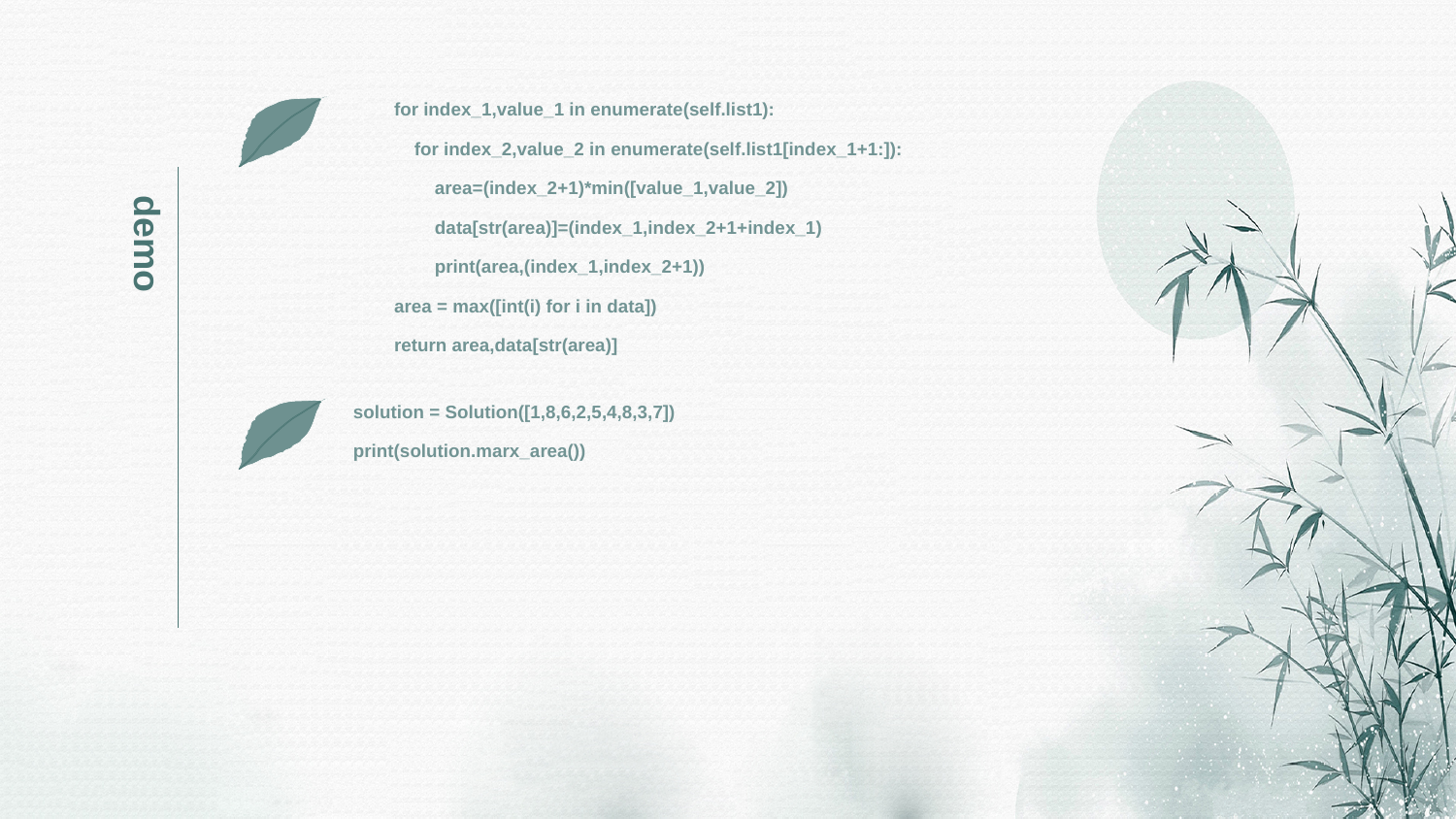

for index_1,value_1 in enumerate(self.list1):
            for index_2,value_2 in enumerate(self.list1[index_1+1:]):
                area=(index_2+1)*min([value_1,value_2])
                data[str(area)]=(index_1,index_2+1+index_1)
                print(area,(index_1,index_2+1))
        area = max([int(i) for i in data])
        return area,data[str(area)]

demo

solution = Solution([1,8,6,2,5,4,8,3,7])
print(solution.marx_area())